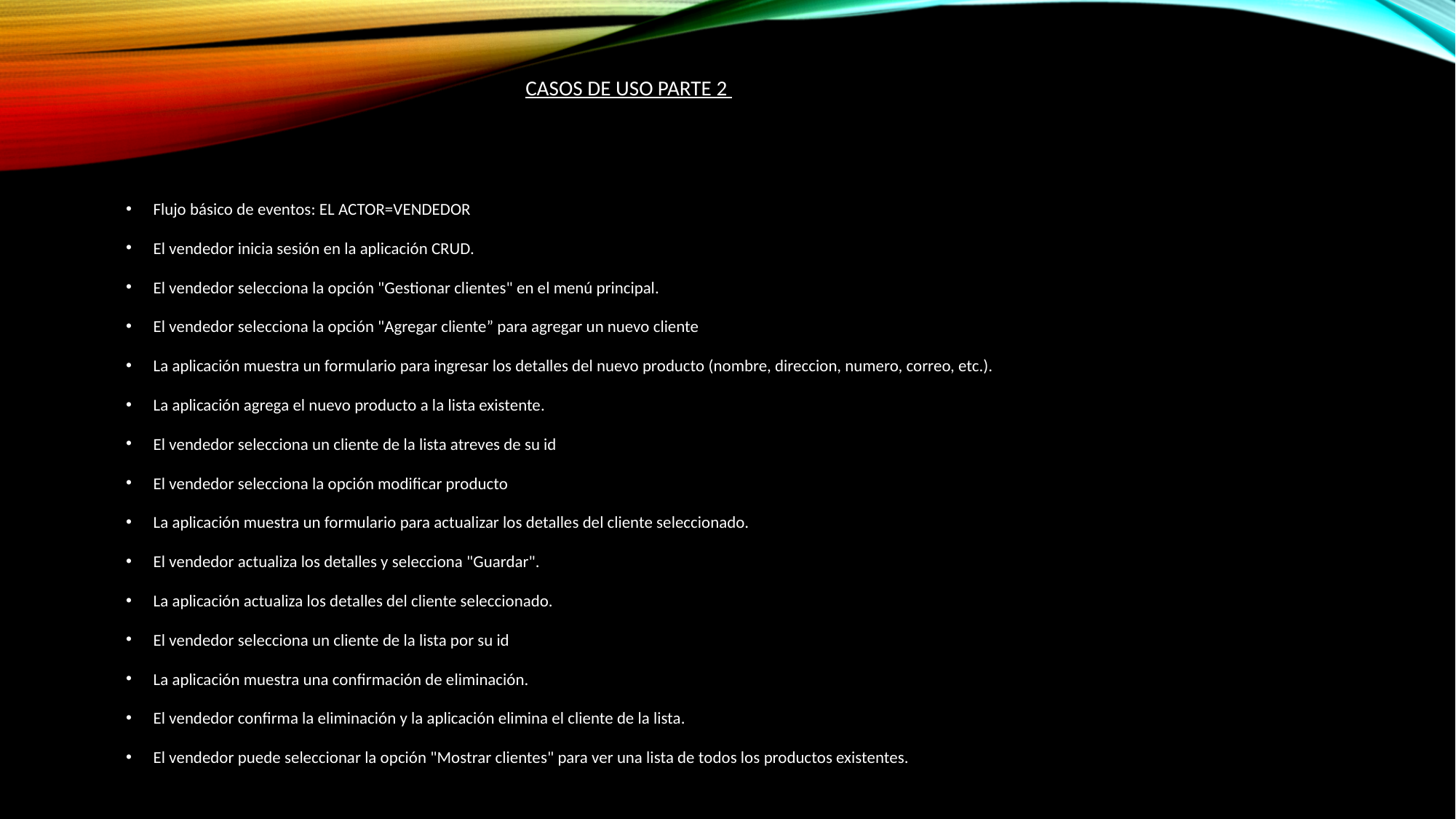

# CASOS DE USO PARTE 2
Flujo básico de eventos: EL ACTOR=VENDEDOR
El vendedor inicia sesión en la aplicación CRUD.
El vendedor selecciona la opción "Gestionar clientes" en el menú principal.
El vendedor selecciona la opción "Agregar cliente” para agregar un nuevo cliente
La aplicación muestra un formulario para ingresar los detalles del nuevo producto (nombre, direccion, numero, correo, etc.).
La aplicación agrega el nuevo producto a la lista existente.
El vendedor selecciona un cliente de la lista atreves de su id
El vendedor selecciona la opción modificar producto
La aplicación muestra un formulario para actualizar los detalles del cliente seleccionado.
El vendedor actualiza los detalles y selecciona "Guardar".
La aplicación actualiza los detalles del cliente seleccionado.
El vendedor selecciona un cliente de la lista por su id
La aplicación muestra una confirmación de eliminación.
El vendedor confirma la eliminación y la aplicación elimina el cliente de la lista.
El vendedor puede seleccionar la opción "Mostrar clientes" para ver una lista de todos los productos existentes.